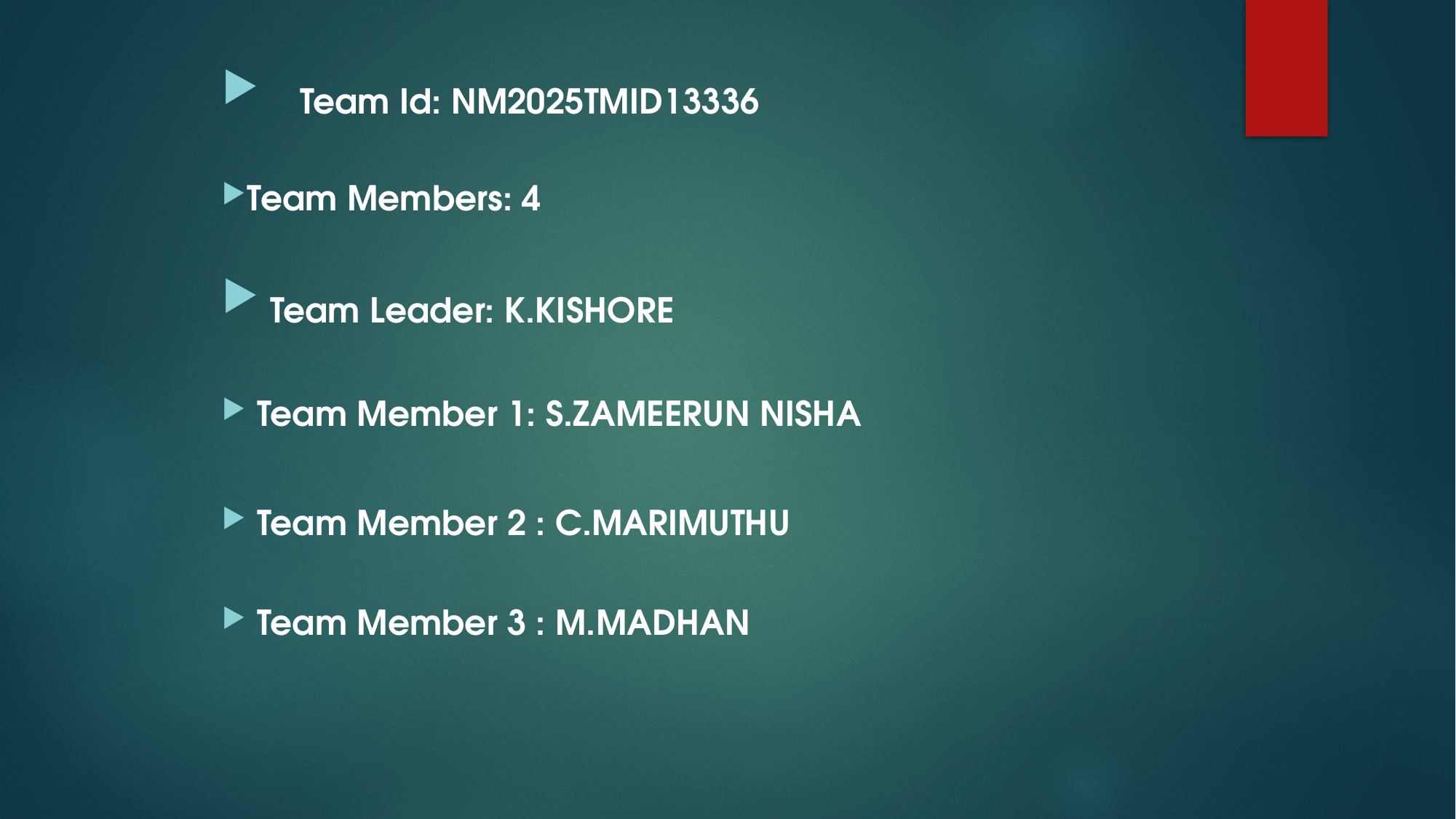

Team Id: NM2025TMID13336

Team Members: 4

 Team Leader: K.KISHORE

 Team Member 1: S.ZAMEERUN NISHA

 Team Member 2 : C.MARIMUTHU

 Team Member 3 : M.MADHAN